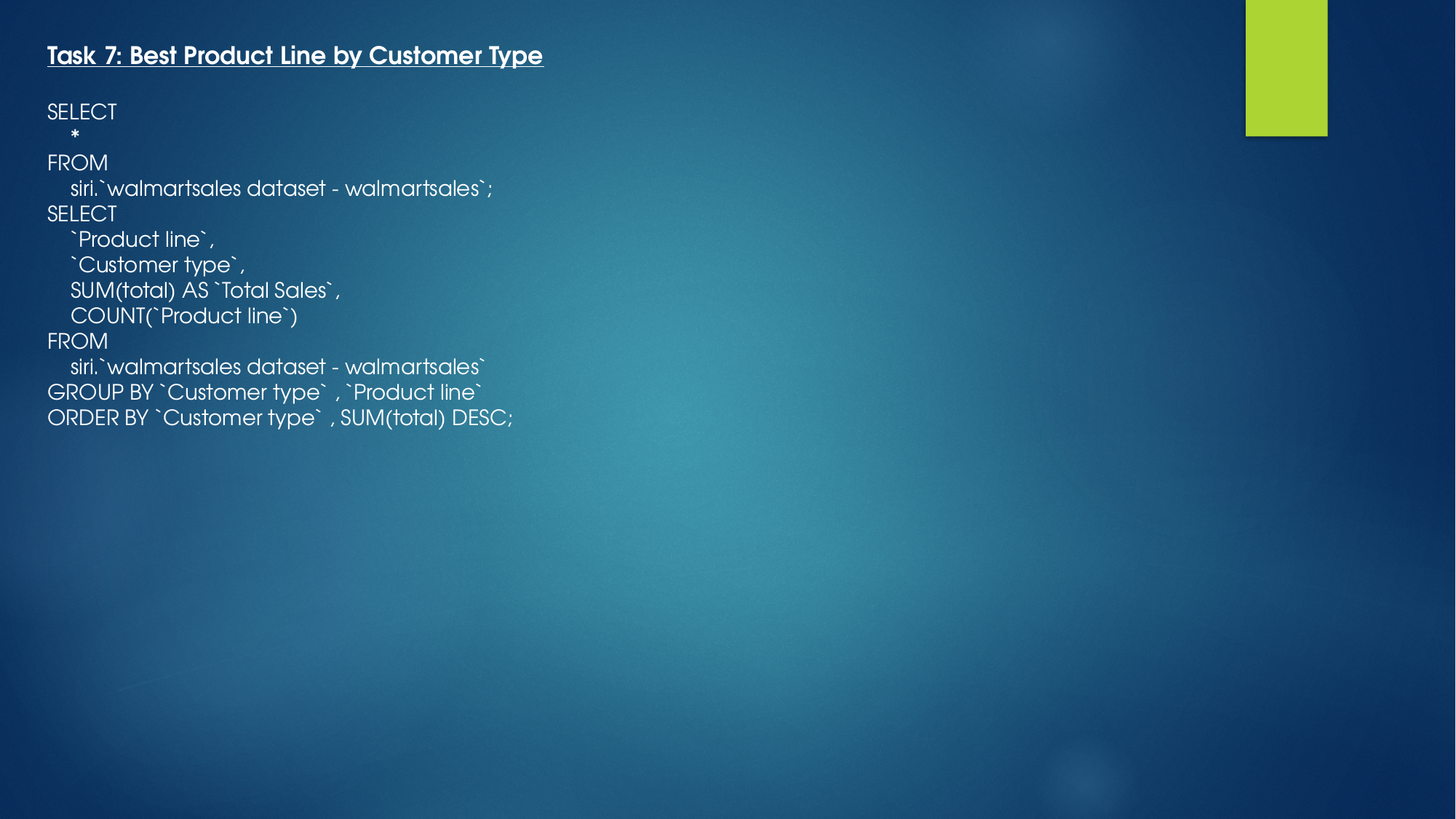

Task 7: Best Product Line by Customer Type

SELECT
    *
FROM
    siri.`walmartsales dataset - walmartsales`;
SELECT
    `Product line`,
    `Customer type`,
    SUM(total) AS `Total Sales`,
    COUNT(`Product line`)
FROM
    siri.`walmartsales dataset - walmartsales`
GROUP BY `Customer type` , `Product line`
ORDER BY `Customer type` , SUM(total) DESC;